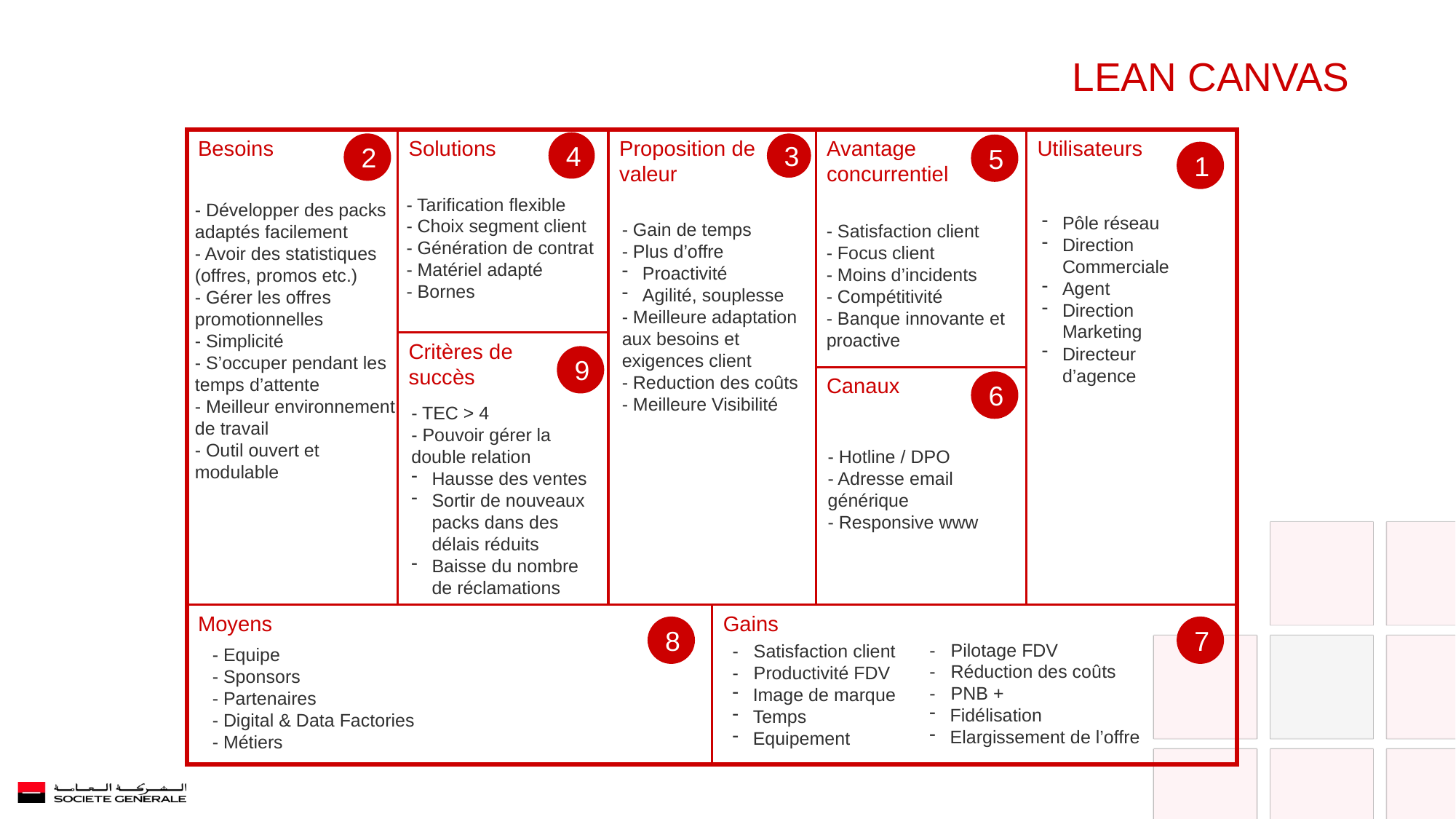

# LEAN CANVAS
Besoins

Solutions
Proposition de valeur
Avantage concurrentiel
Utilisateurs
4
2
3
5
1
- Tarification flexible
- Choix segment client
- Génération de contrat
- Matériel adapté
- Bornes
- Développer des packs adaptés facilement
- Avoir des statistiques (offres, promos etc.)
- Gérer les offres promotionnelles
- Simplicité
- S’occuper pendant les temps d’attente
- Meilleur environnement de travail
- Outil ouvert et modulable
Pôle réseau
Direction Commerciale
Agent
Direction Marketing
Directeur d’agence
- Gain de temps
- Plus d’offre
Proactivité
Agilité, souplesse
- Meilleure adaptation aux besoins et exigences client
- Reduction des coûts
- Meilleure Visibilité

- Satisfaction client
- Focus client
- Moins d’incidents
- Compétitivité
- Banque innovante et proactive
Critères de
succès
9
Canaux
6
- TEC > 4
- Pouvoir gérer la double relation
Hausse des ventes
Sortir de nouveaux packs dans des délais réduits
Baisse du nombre de réclamations

- Hotline / DPO
- Adresse email générique
- Responsive www

Moyens
Gains
8
7
-   Pilotage FDV
-   Réduction des coûts
-   PNB +
Fidélisation
Elargissement de l’offre
-   Satisfaction client
-   Productivité FDV
Image de marque
Temps
Equipement
- Equipe
- Sponsors
- Partenaires
- Digital & Data Factories
- Métiers